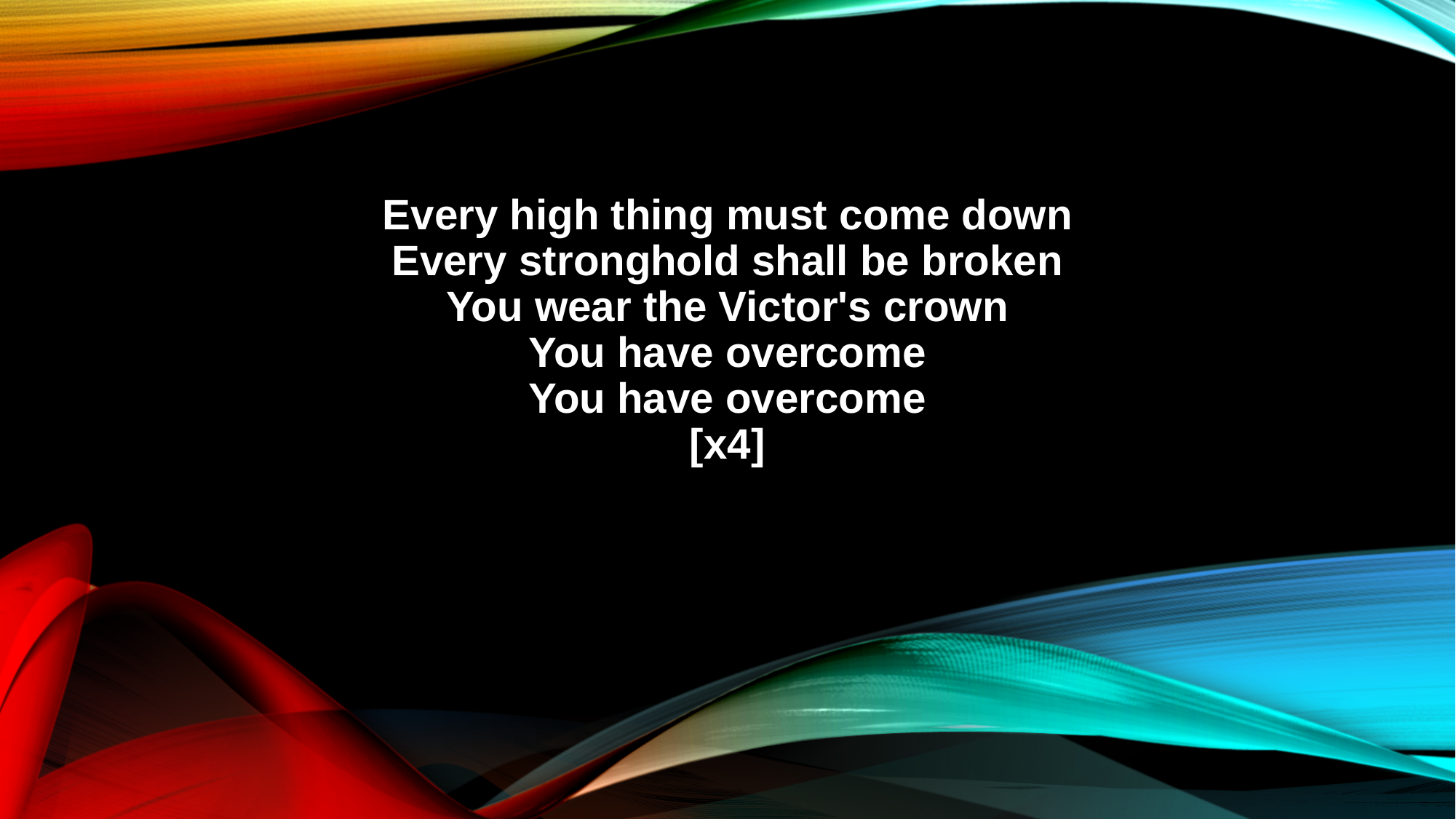

Every high thing must come down
Every stronghold shall be broken
You wear the Victor's crown
You have overcome
You have overcome
[x4]